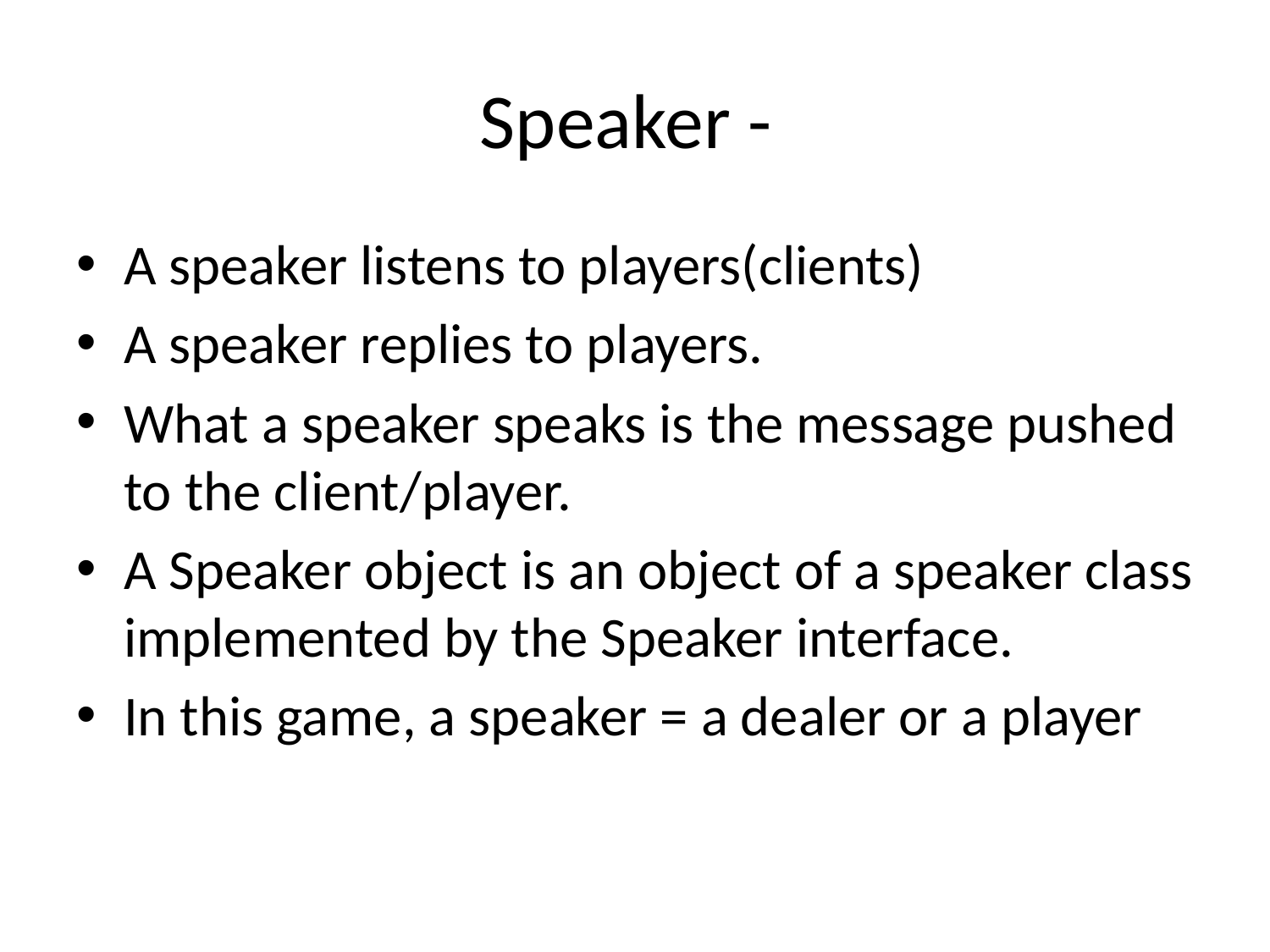

# Speaker -
A speaker listens to players(clients)
A speaker replies to players.
What a speaker speaks is the message pushed to the client/player.
A Speaker object is an object of a speaker class implemented by the Speaker interface.
In this game, a speaker = a dealer or a player